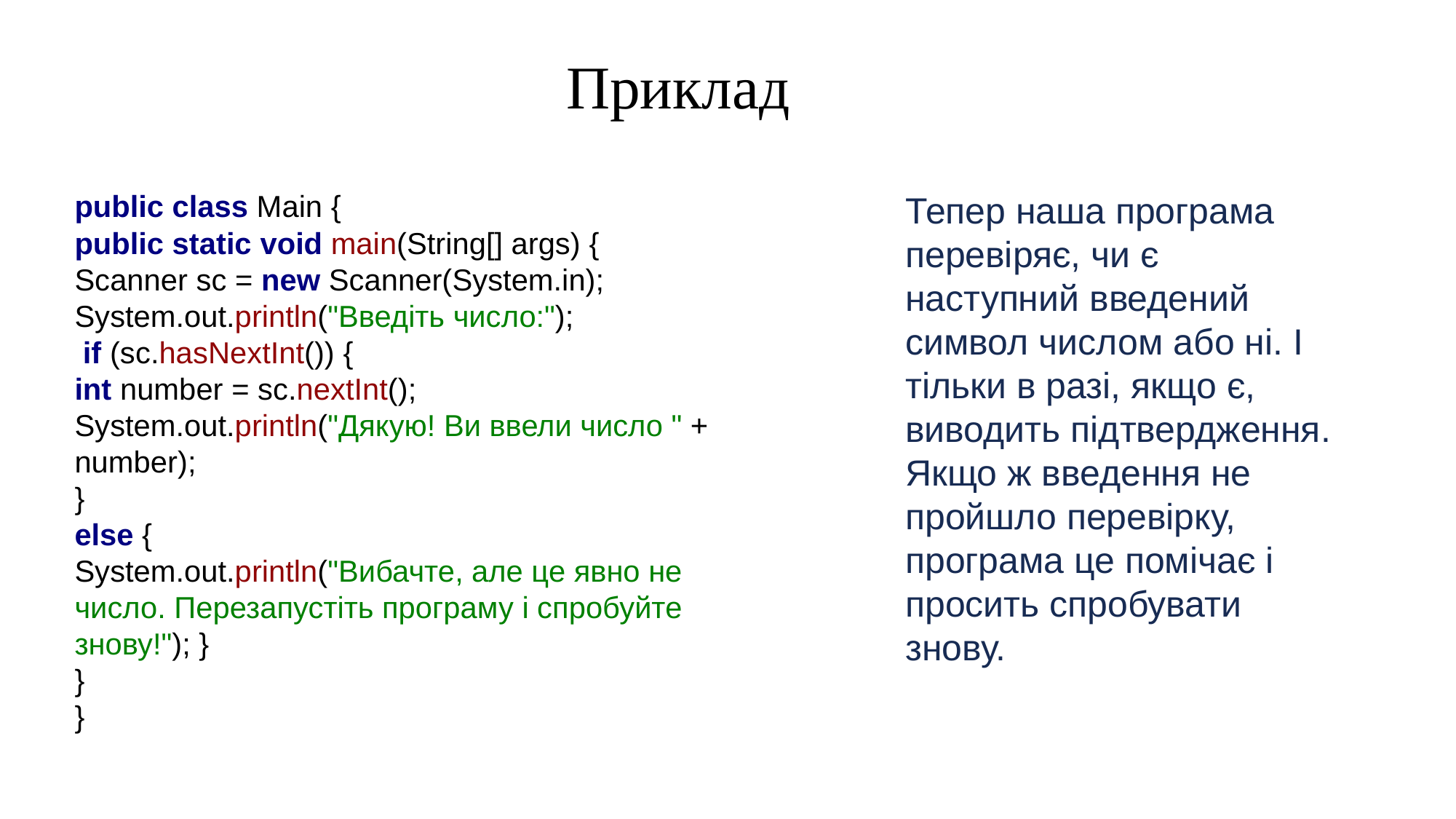

Приклад
public class Main {
public static void main(String[] args) {
Scanner sc = new Scanner(System.in);
System.out.println("Введіть число:");
 if (sc.hasNextInt()) {
int number = sc.nextInt();
System.out.println("Дякую! Ви ввели число " + number);
}
else {
System.out.println("Вибачте, але це явно не число. Перезапустіть програму і спробуйте знову!"); }
}
}
Тепер наша програма перевіряє, чи є наступний введений символ числом або ні. І тільки в разі, якщо є, виводить підтвердження. Якщо ж введення не пройшло перевірку, програма це помічає і просить спробувати знову.